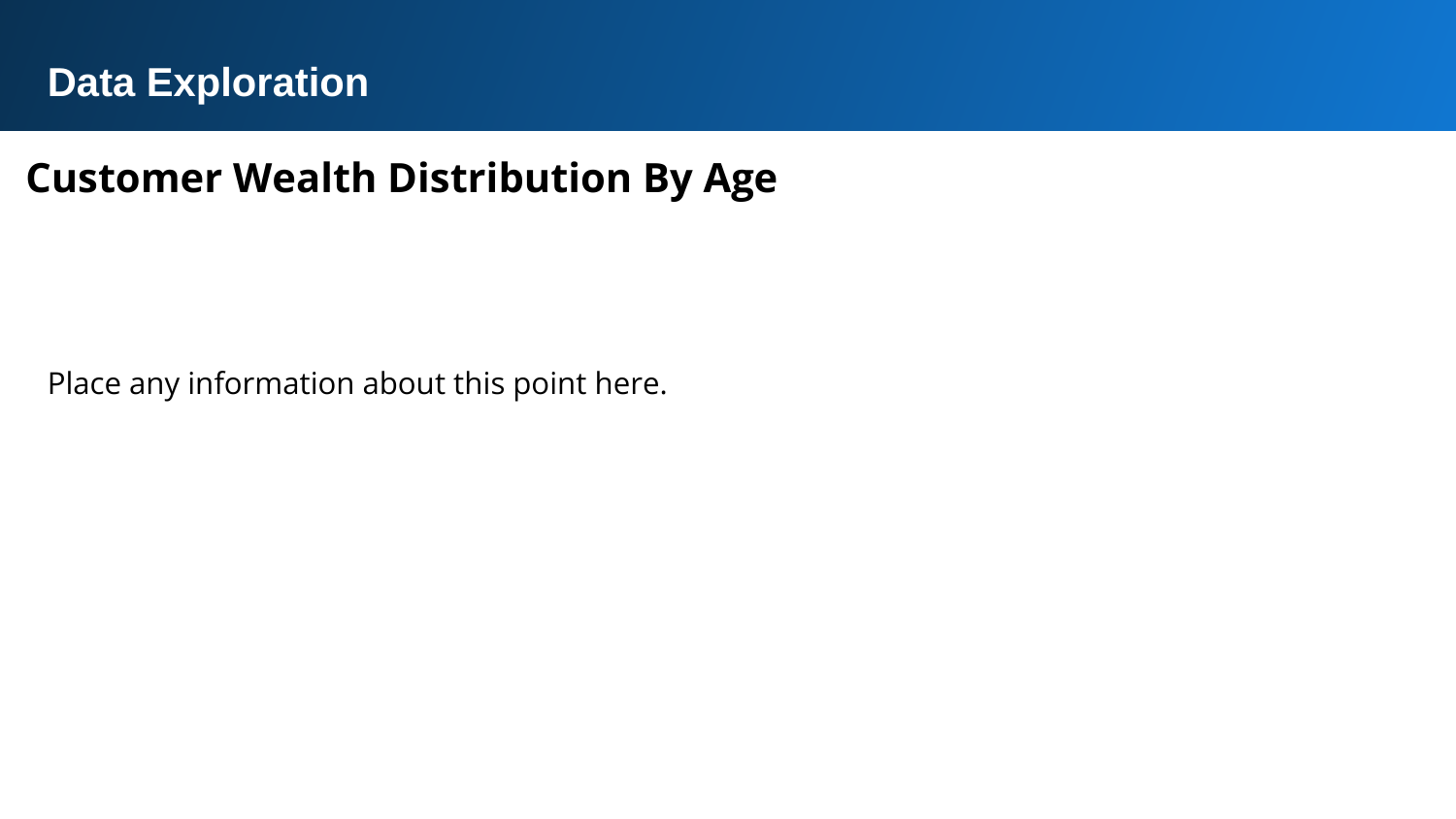

Data Exploration
Customer Wealth Distribution By Age
Place any information about this point here.